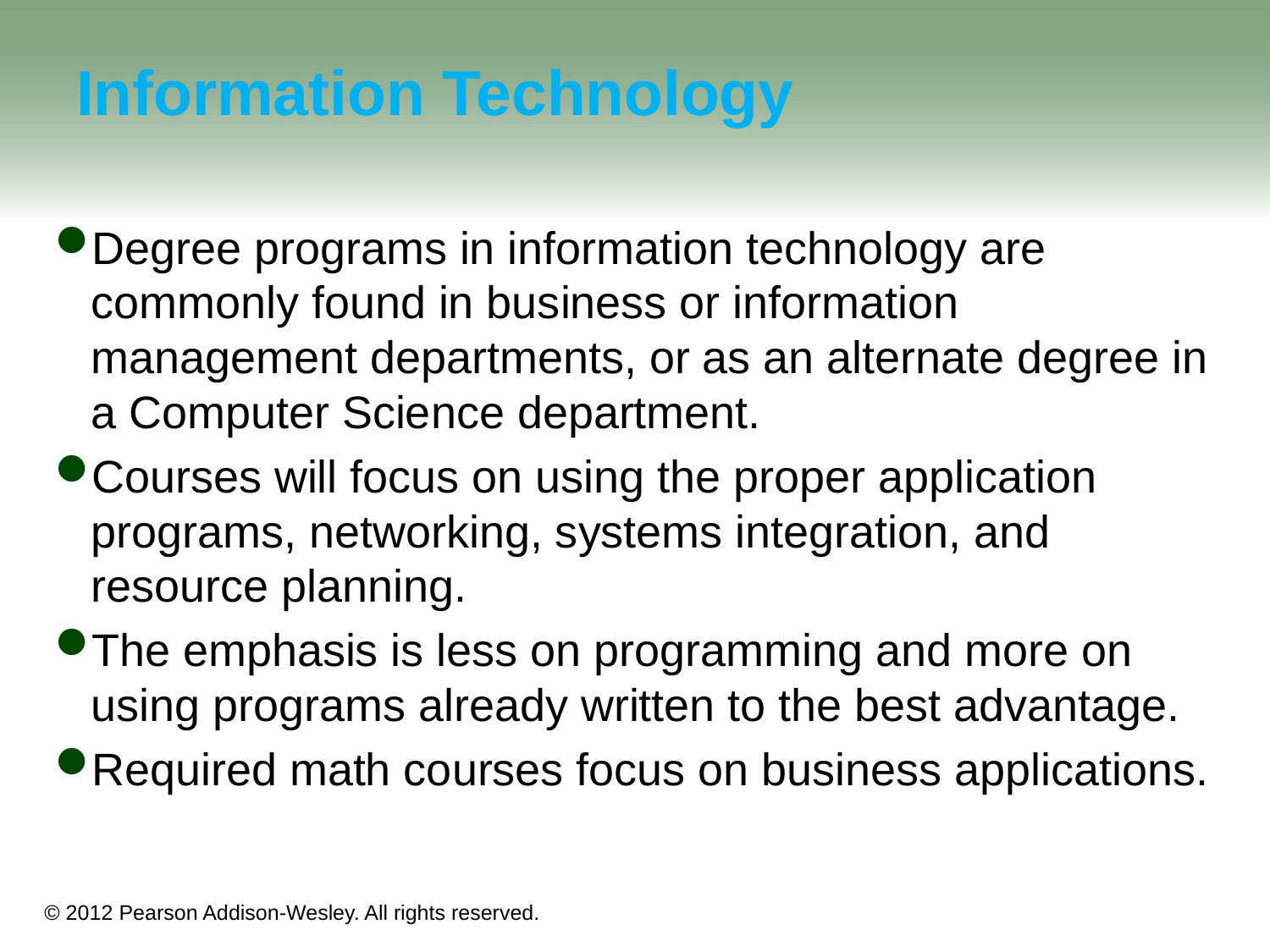

# Information Technology
Degree programs in information technology are commonly found in business or information management departments, or as an alternate degree in a Computer Science department.
Courses will focus on using the proper application programs, networking, systems integration, and resource planning.
The emphasis is less on programming and more on using programs already written to the best advantage.
Required math courses focus on business applications.